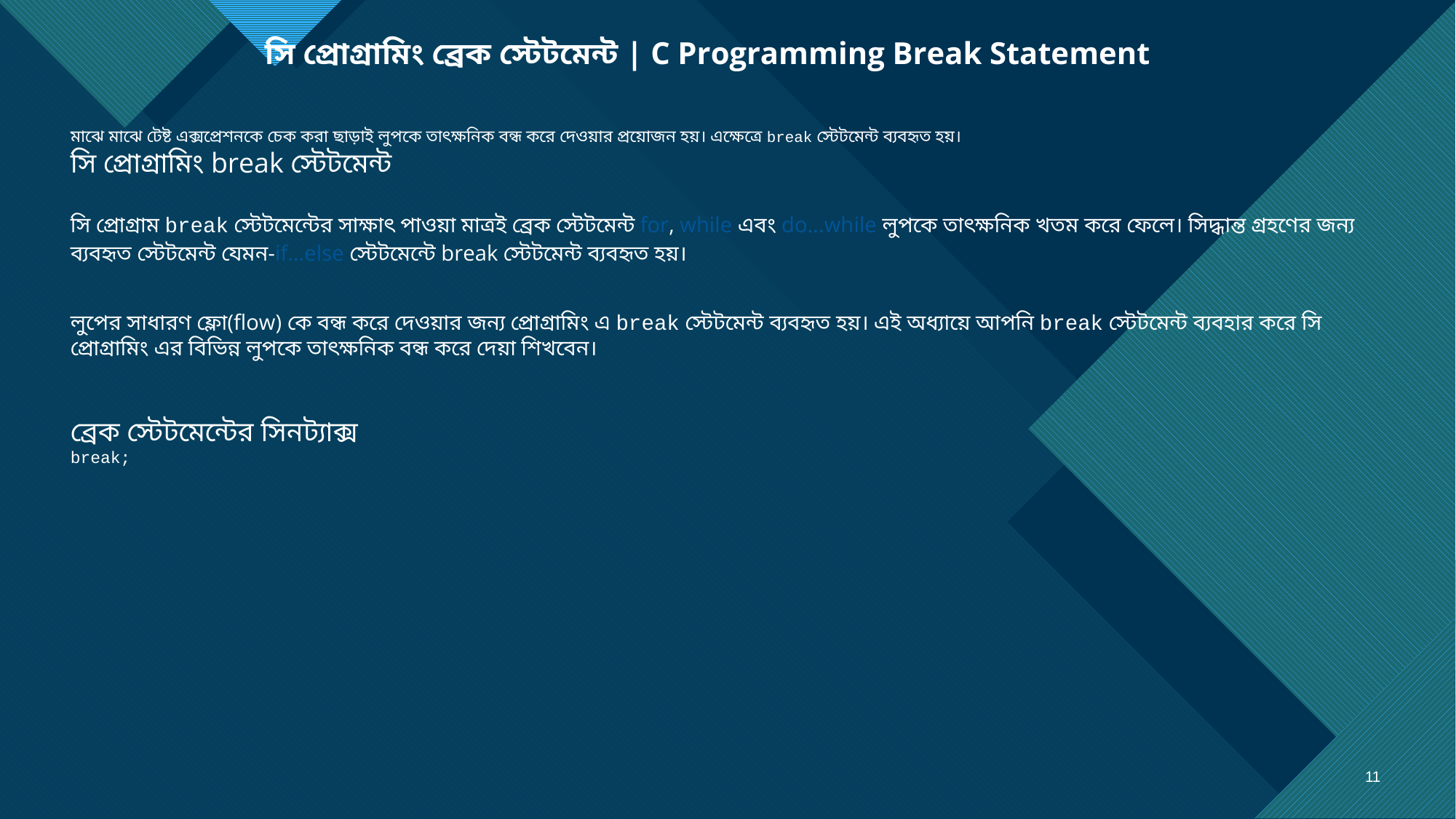

সি প্রোগ্রামিং ব্রেক স্টেটমেন্ট | C Programming Break Statement
মাঝে মাঝে টেষ্ট এক্সপ্রেশনকে চেক করা ছাড়াই লুপকে তাৎক্ষনিক বন্ধ করে দেওয়ার প্রয়োজন হয়। এক্ষেত্রে break স্টেটমেন্ট ব্যবহৃত হয়।
সি প্রোগ্রামিং break স্টেটমেন্ট

সি প্রোগ্রাম break স্টেটমেন্টের সাক্ষাৎ পাওয়া মাত্রই ব্রেক স্টেটমেন্ট for, while এবং do...while লুপকে তাৎক্ষনিক খতম করে ফেলে। সিদ্ধান্ত গ্রহণের জন্য ব্যবহৃত স্টেটমেন্ট যেমন-if...else স্টেটমেন্টে break স্টেটমেন্ট ব্যবহৃত হয়।
লুপের সাধারণ ফ্লো(flow) কে বন্ধ করে দেওয়ার জন্য প্রোগ্রামিং এ break স্টেটমেন্ট ব্যবহৃত হয়। এই অধ্যায়ে আপনি break স্টেটমেন্ট ব্যবহার করে সি প্রোগ্রামিং এর বিভিন্ন লুপকে তাৎক্ষনিক বন্ধ করে দেয়া শিখবেন।

ব্রেক স্টেটমেন্টের সিনট্যাক্স
break;
11